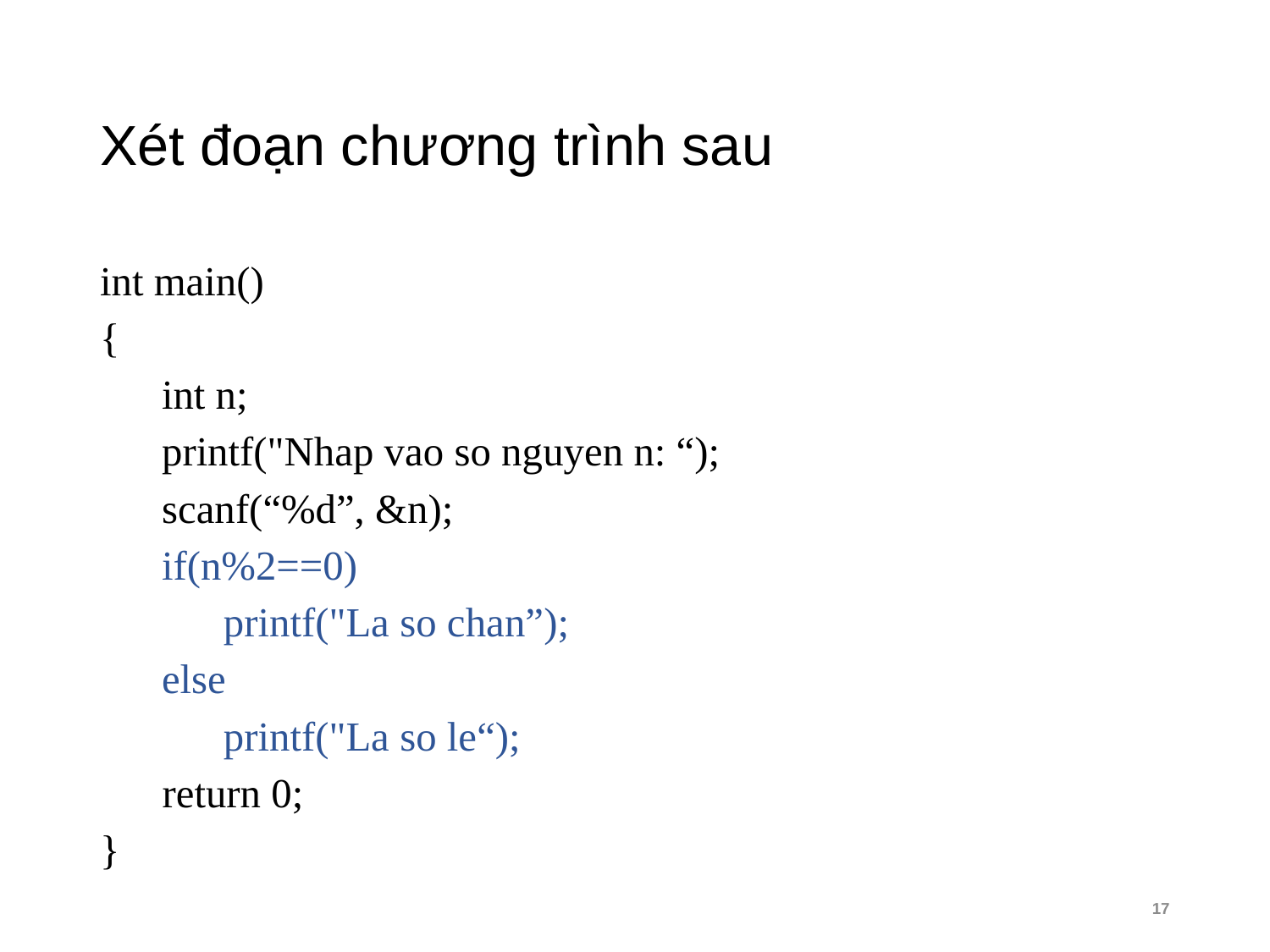

# Xét đoạn chương trình sau
int main()
{
int n;
printf("Nhap vao so nguyen n: “);
scanf(“%d”, &n);
if(n%2==0)
printf("La so chan”);
else
printf("La so le“);
      return 0;
}
17